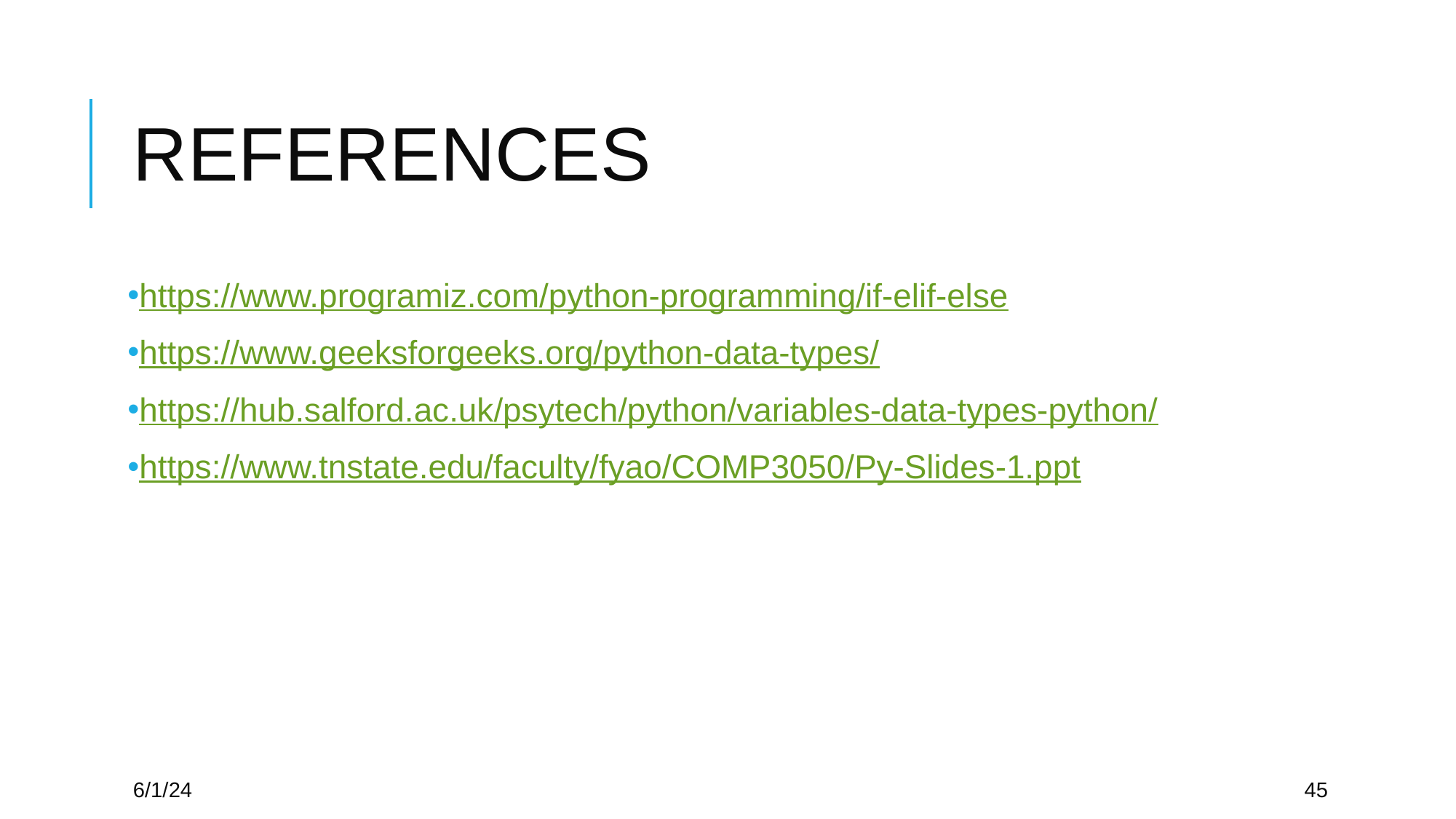

# REFERENCES
https://www.programiz.com/python-programming/if-elif-else
https://www.geeksforgeeks.org/python-data-types/
https://hub.salford.ac.uk/psytech/python/variables-data-types-python/
https://www.tnstate.edu/faculty/fyao/COMP3050/Py-Slides-1.ppt
6/1/24
45